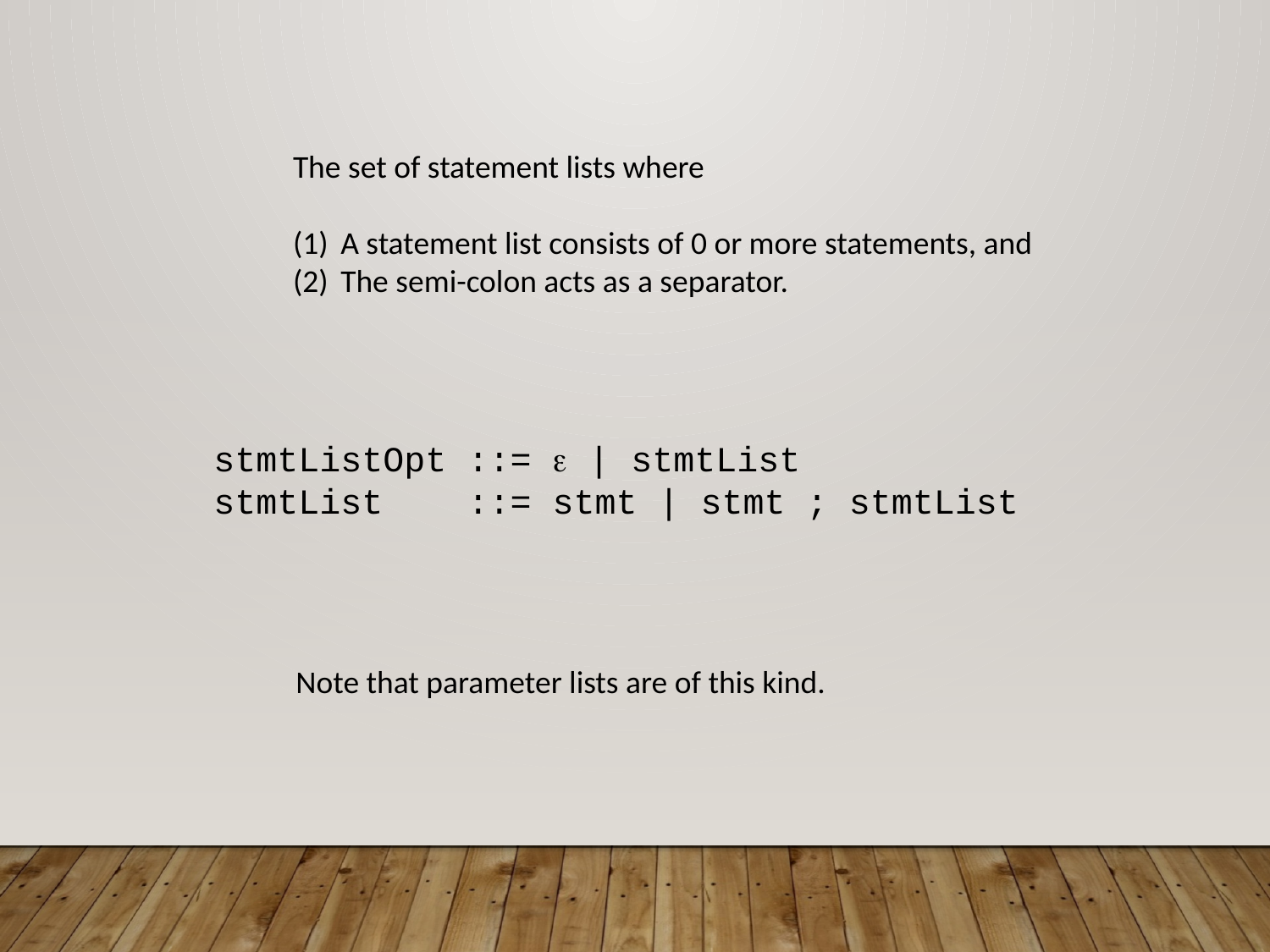

The set of statement lists where

A statement list consists of 0 or more statements, and
The semi-colon acts as a separator.
stmtListOpt ::= ε | stmtList
stmtList    ::= stmt | stmt ; stmtList
Note that parameter lists are of this kind.